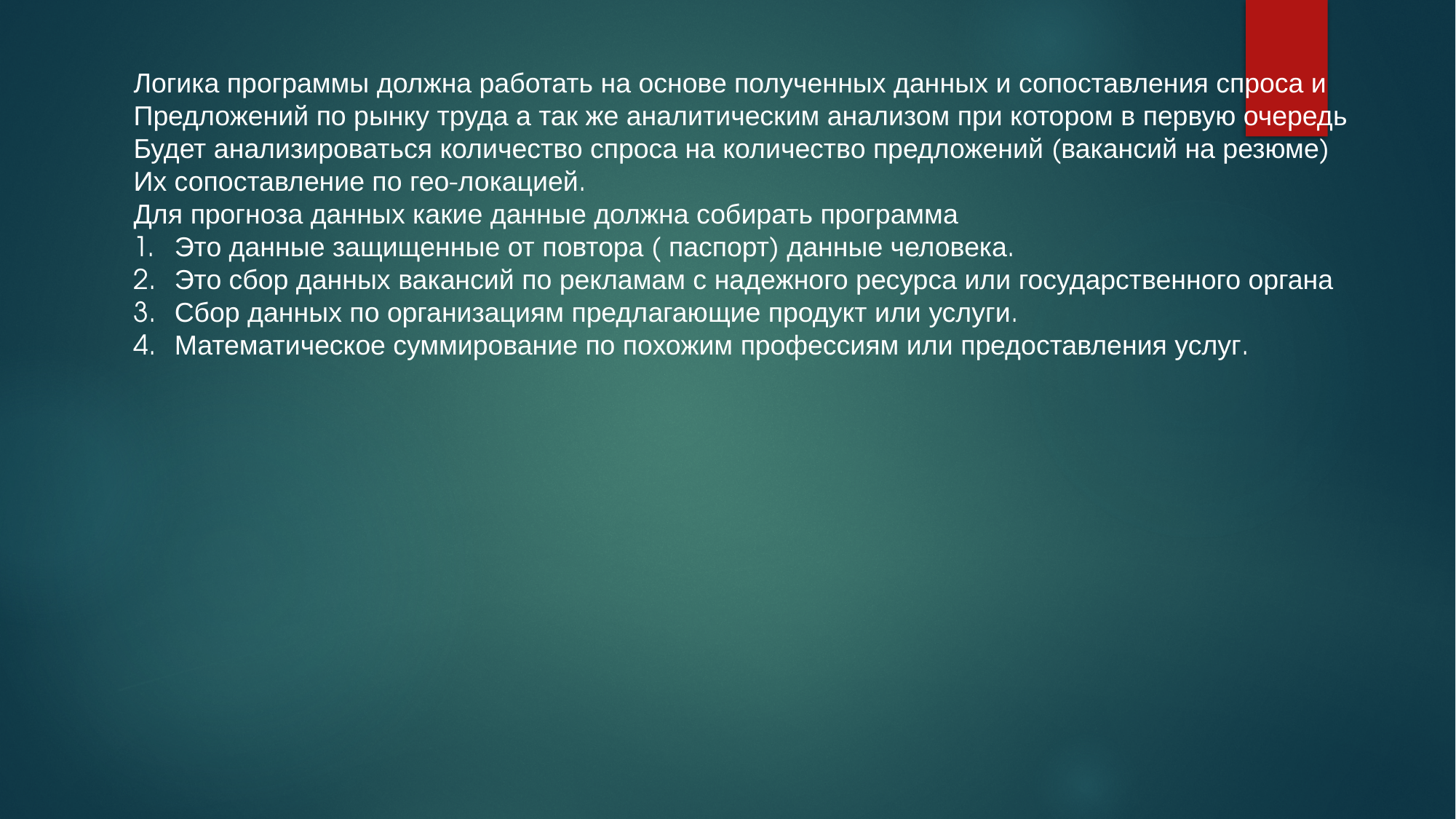

Логика программы должна работать на основе полученных данных и сопоставления спроса и
Предложений по рынку труда а так же аналитическим анализом при котором в первую очередь
Будет анализироваться количество спроса на количество предложений (вакансий на резюме)
Их сопоставление по гео-локацией.
Для прогноза данных какие данные должна собирать программа
Это данные защищенные от повтора ( паспорт) данные человека.
Это сбор данных вакансий по рекламам с надежного ресурса или государственного органа
Сбор данных по организациям предлагающие продукт или услуги.
Математическое суммирование по похожим профессиям или предоставления услуг.